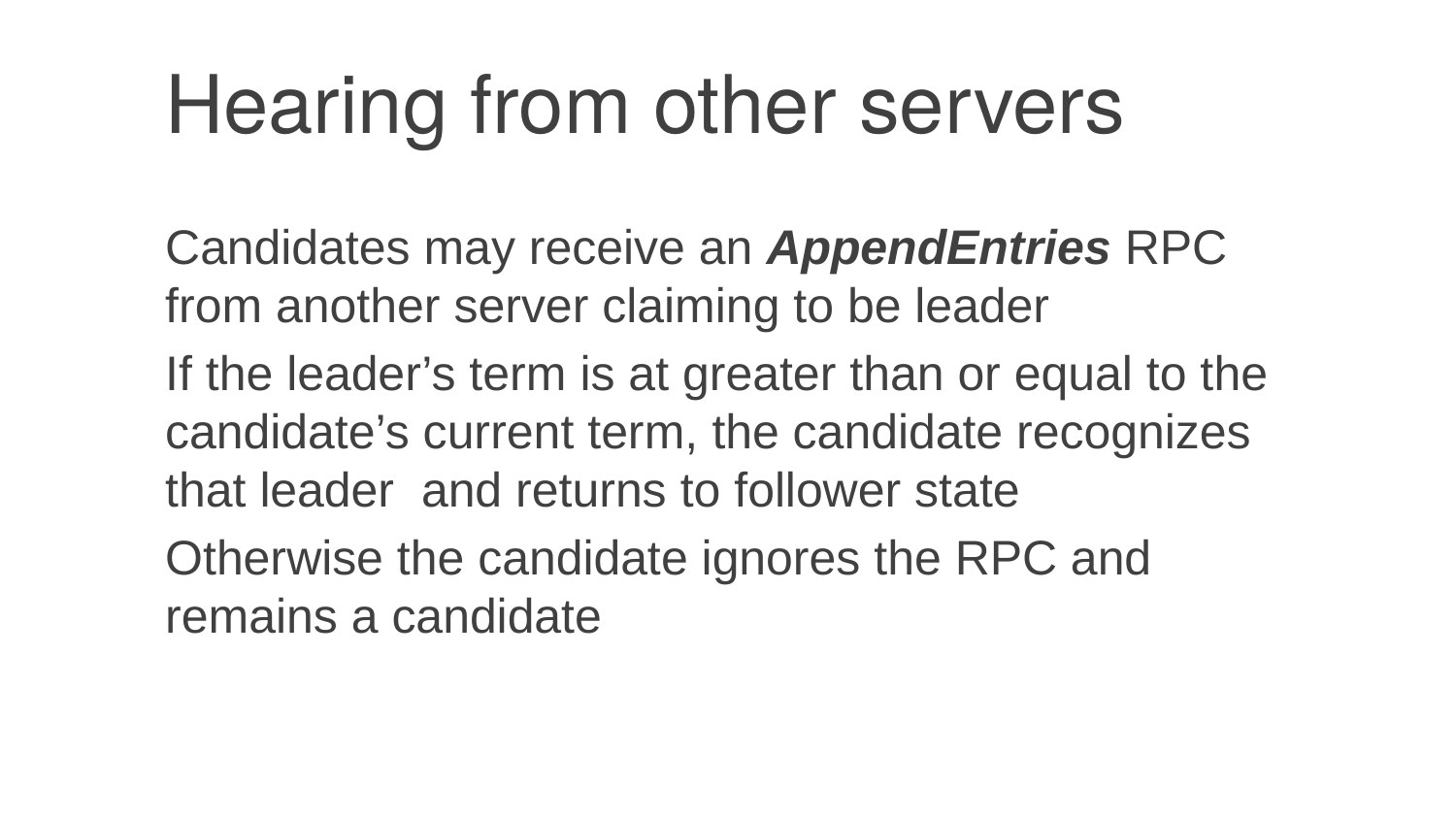

Hearing from other servers
Candidates may receive an AppendEntries RPC from another server claiming to be leader
If the leader’s term is at greater than or equal to the candidate’s current term, the candidate recognizes that leader  and returns to follower state
Otherwise the candidate ignores the RPC and remains a candidate